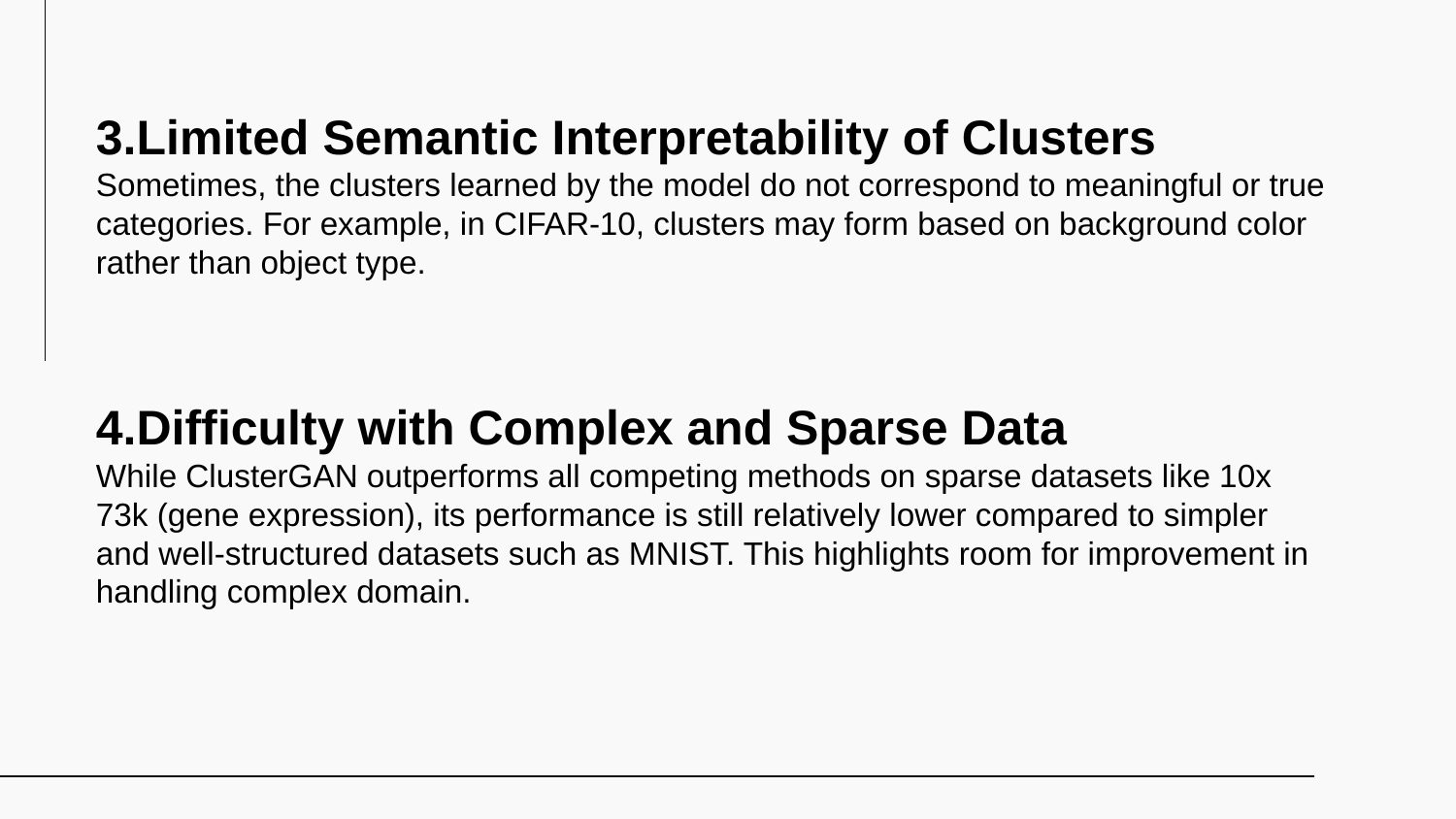

3.Limited Semantic Interpretability of Clusters
Sometimes, the clusters learned by the model do not correspond to meaningful or true categories. For example, in CIFAR-10, clusters may form based on background color rather than object type.

4.Difficulty with Complex and Sparse Data
While ClusterGAN outperforms all competing methods on sparse datasets like 10x 73k (gene expression), its performance is still relatively lower compared to simpler and well-structured datasets such as MNIST. This highlights room for improvement in handling complex domain.